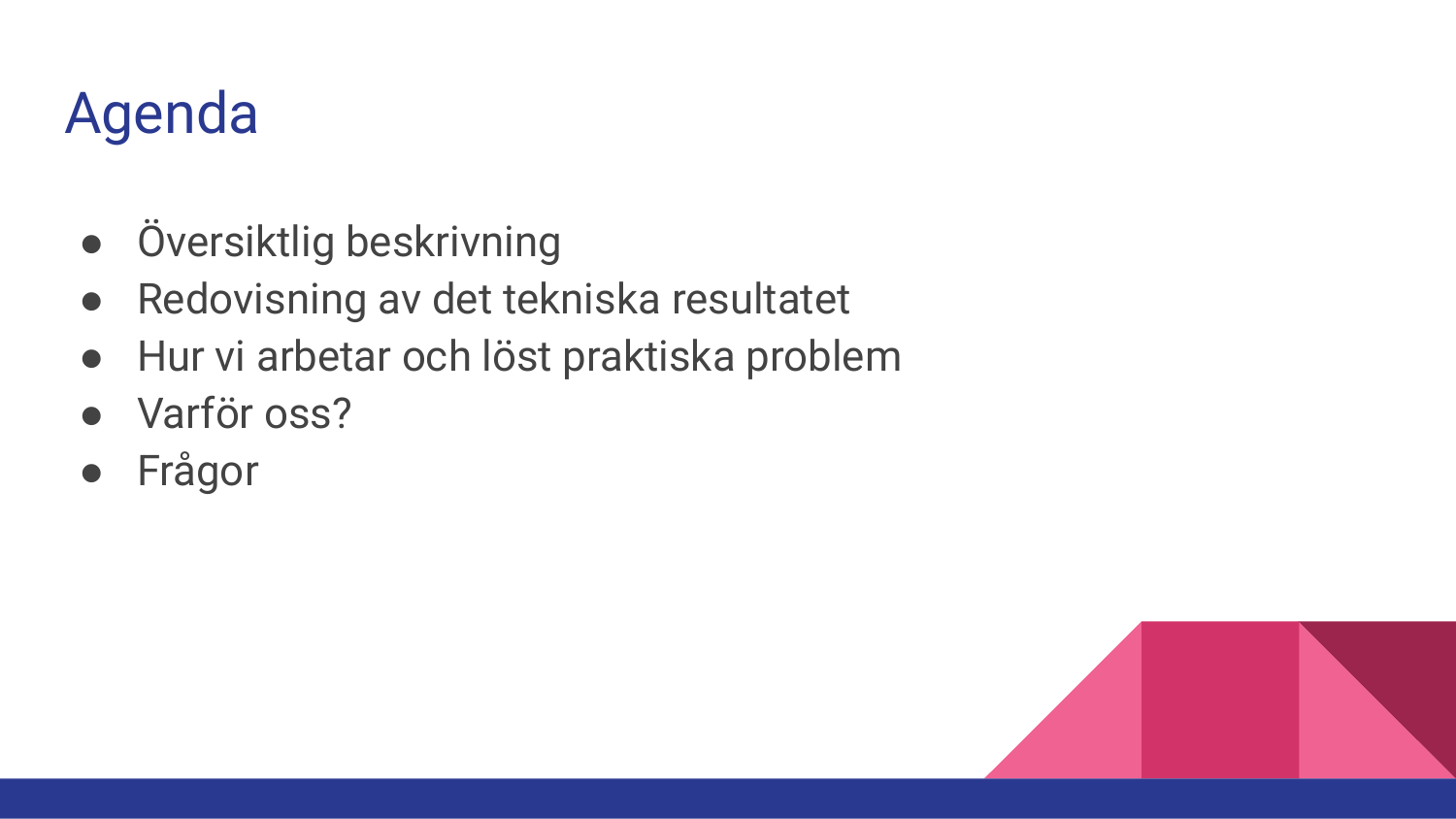

# Agenda
Översiktlig beskrivning
Redovisning av det tekniska resultatet
Hur vi arbetar och löst praktiska problem
Varför oss?
Frågor